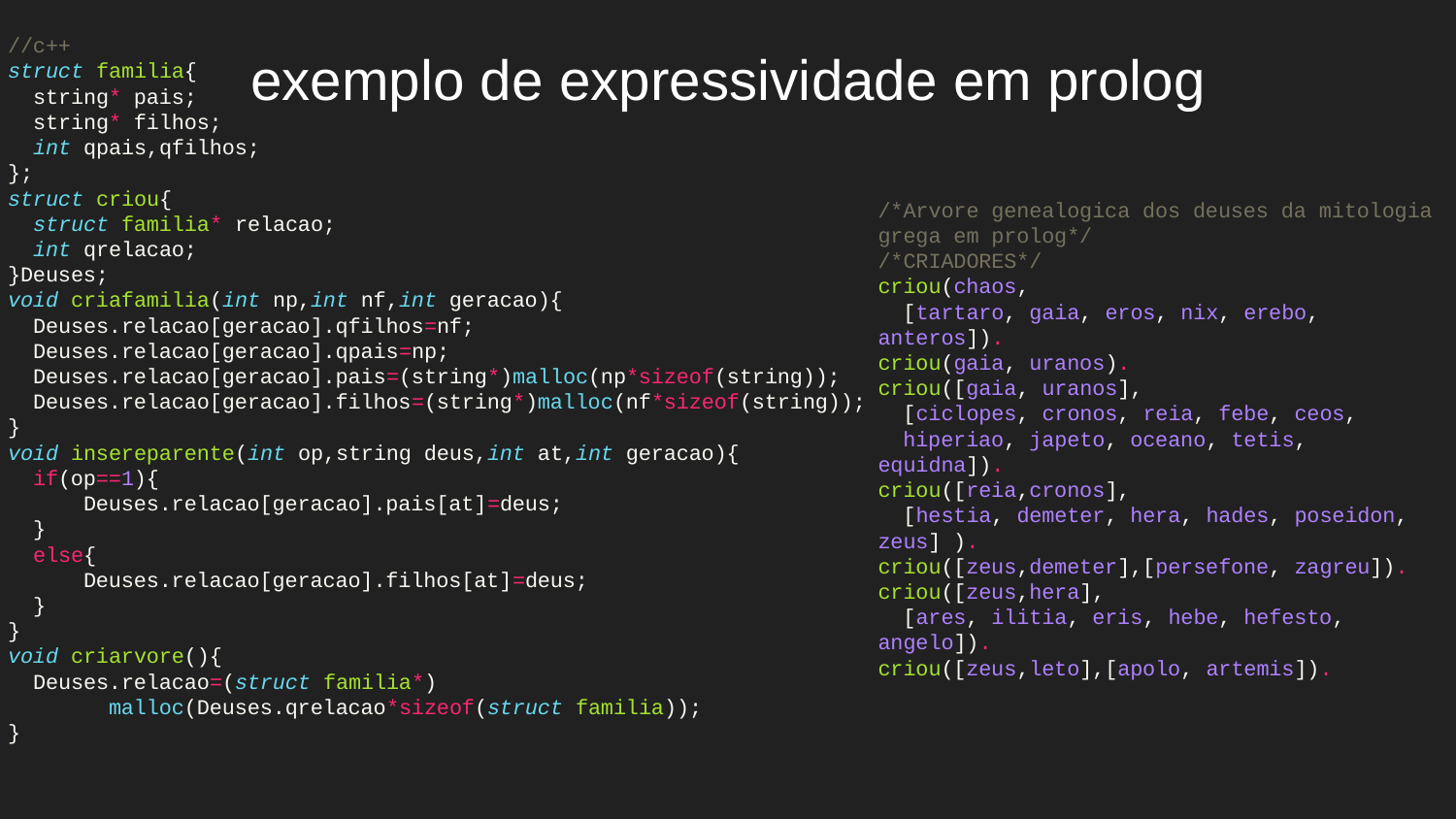

//c++
struct familia{
  string* pais;
  string* filhos;
  int qpais,qfilhos;
};
struct criou{
  struct familia* relacao;
  int qrelacao;
}Deuses;
void criafamilia(int np,int nf,int geracao){
  Deuses.relacao[geracao].qfilhos=nf;
  Deuses.relacao[geracao].qpais=np;
  Deuses.relacao[geracao].pais=(string*)malloc(np*sizeof(string));
  Deuses.relacao[geracao].filhos=(string*)malloc(nf*sizeof(string));
}
void insereparente(int op,string deus,int at,int geracao){
  if(op==1){
      Deuses.relacao[geracao].pais[at]=deus;
  }
  else{
      Deuses.relacao[geracao].filhos[at]=deus;
  }
}
void criarvore(){
  Deuses.relacao=(struct familia*)
        malloc(Deuses.qrelacao*sizeof(struct familia));
}

# exemplo de expressividade em prolog
/*Arvore genealogica dos deuses da mitologia grega em prolog*/
/*CRIADORES*/
criou(chaos,
  [tartaro, gaia, eros, nix, erebo, anteros]).
criou(gaia, uranos).
criou([gaia, uranos],
  [ciclopes, cronos, reia, febe, ceos,
  hiperiao, japeto, oceano, tetis, equidna]).
criou([reia,cronos],
  [hestia, demeter, hera, hades, poseidon, zeus] ).
criou([zeus,demeter],[persefone, zagreu]).
criou([zeus,hera],
  [ares, ilitia, eris, hebe, hefesto, angelo]).
criou([zeus,leto],[apolo, artemis]).